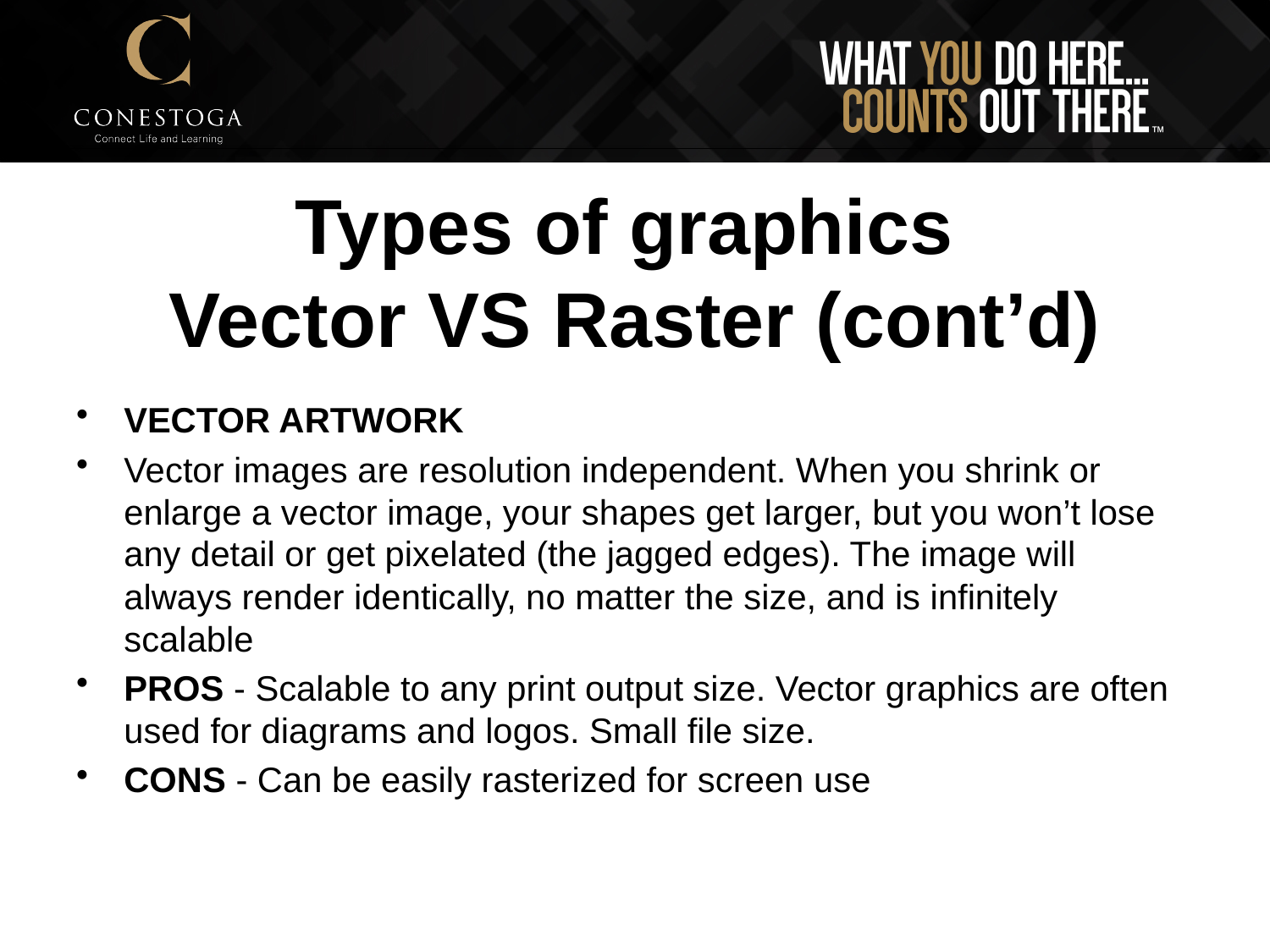

# Types of graphics Vector VS Raster (cont’d)
VECTOR ARTWORK
Vector images are resolution independent. When you shrink or enlarge a vector image, your shapes get larger, but you won’t lose any detail or get pixelated (the jagged edges). The image will always render identically, no matter the size, and is infinitely scalable
PROS - Scalable to any print output size. Vector graphics are often used for diagrams and logos. Small file size.
CONS - Can be easily rasterized for screen use